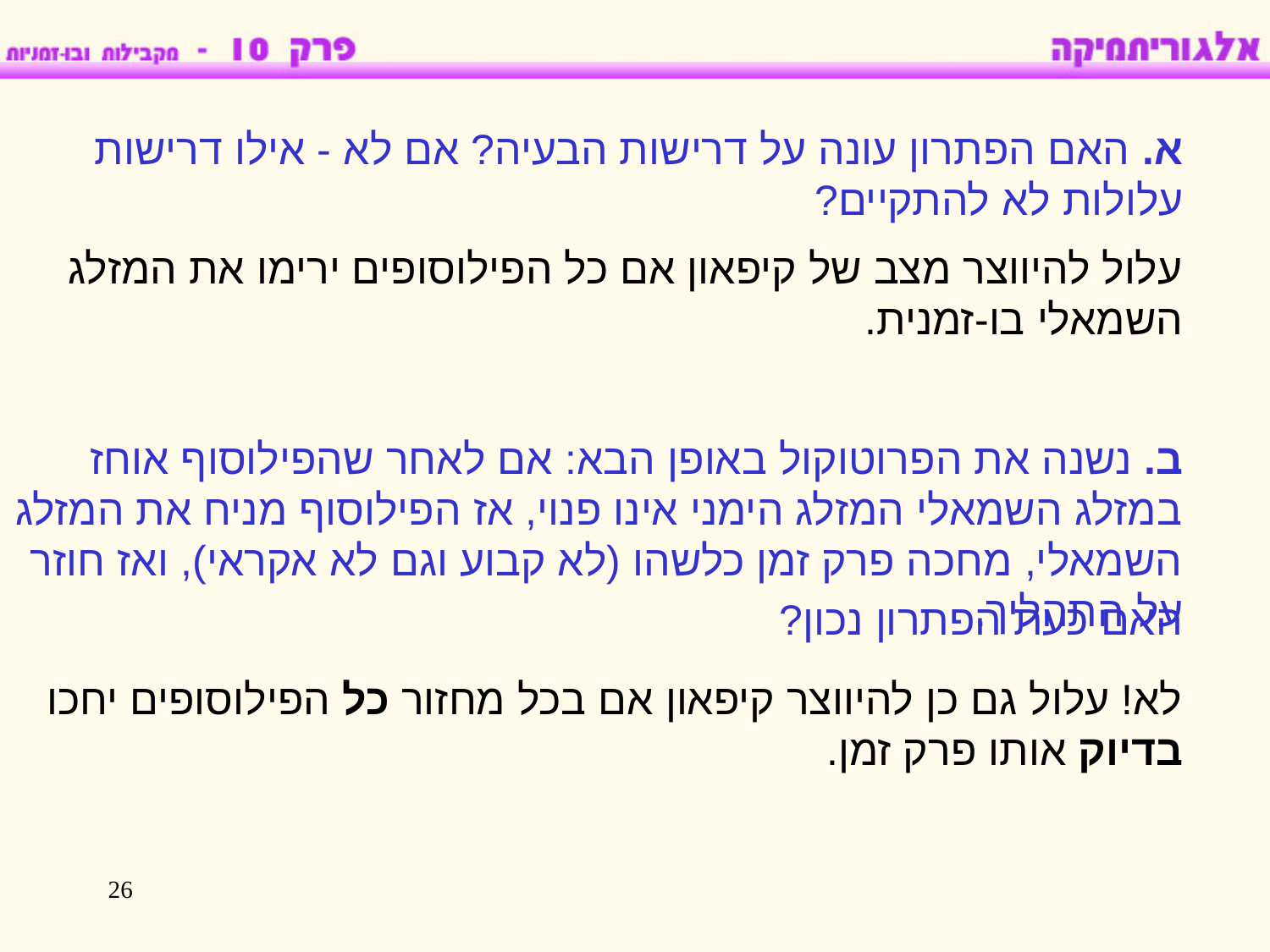

א. האם הפתרון עונה על דרישות הבעיה? אם לא - אילו דרישות עלולות לא להתקיים?
עלול להיווצר מצב של קיפאון אם כל הפילוסופים ירימו את המזלג השמאלי בו-זמנית.
ב. נשנה את הפרוטוקול באופן הבא: אם לאחר שהפילוסוף אוחז במזלג השמאלי המזלג הימני אינו פנוי, אז הפילוסוף מניח את המזלג השמאלי, מחכה פרק זמן כלשהו (לא קבוע וגם לא אקראי), ואז חוזר על התהליך.
האם כעת הפתרון נכון?
לא! עלול גם כן להיווצר קיפאון אם בכל מחזור כל הפילוסופים יחכו בדיוק אותו פרק זמן.
26